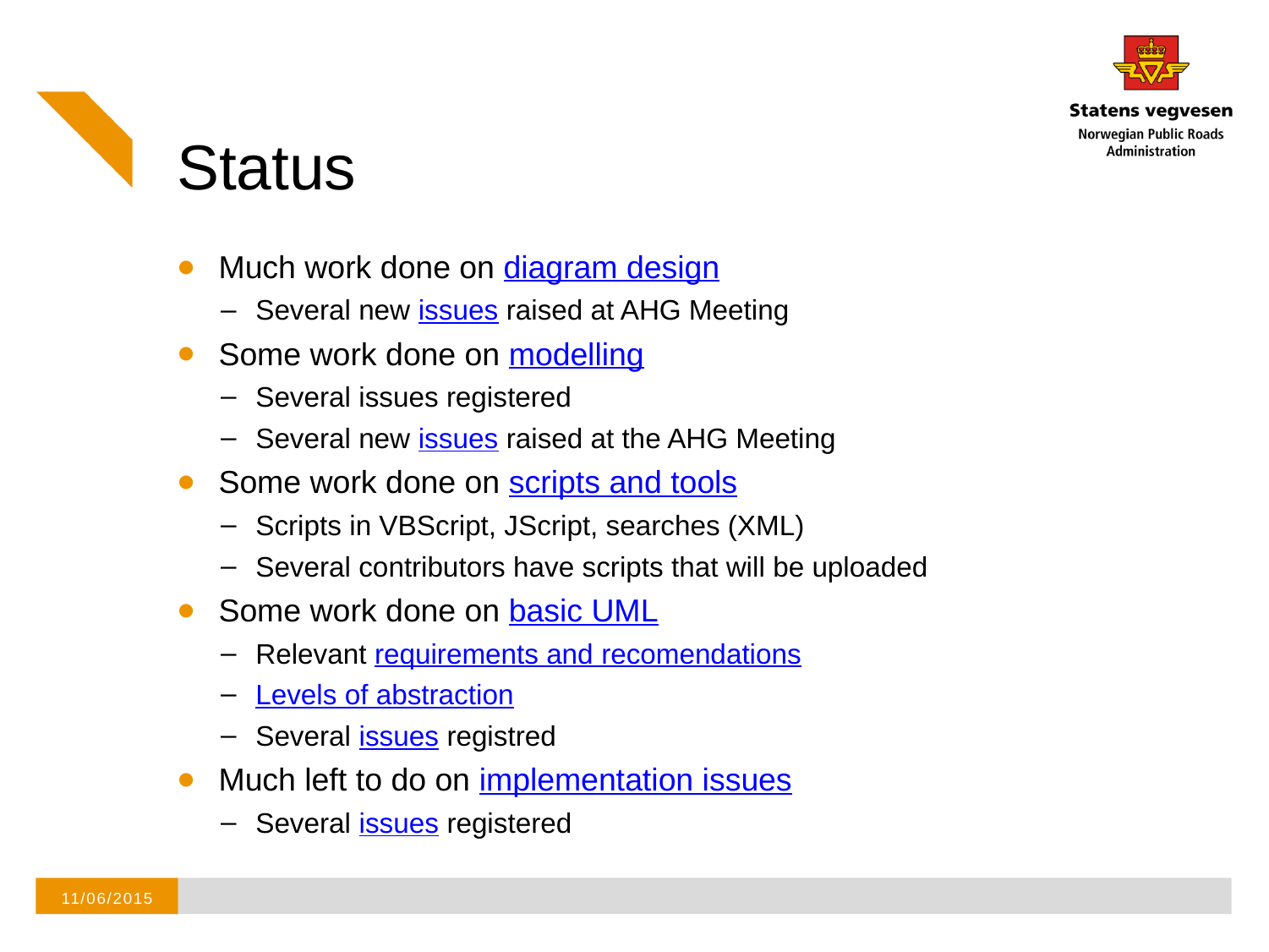

# Status
Much work done on diagram design
Several new issues raised at AHG Meeting
Some work done on modelling
Several issues registered
Several new issues raised at the AHG Meeting
Some work done on scripts and tools
Scripts in VBScript, JScript, searches (XML)
Several contributors have scripts that will be uploaded
Some work done on basic UML
Relevant requirements and recomendations
Levels of abstraction
Several issues registred
Much left to do on implementation issues
Several issues registered

11/06/2015